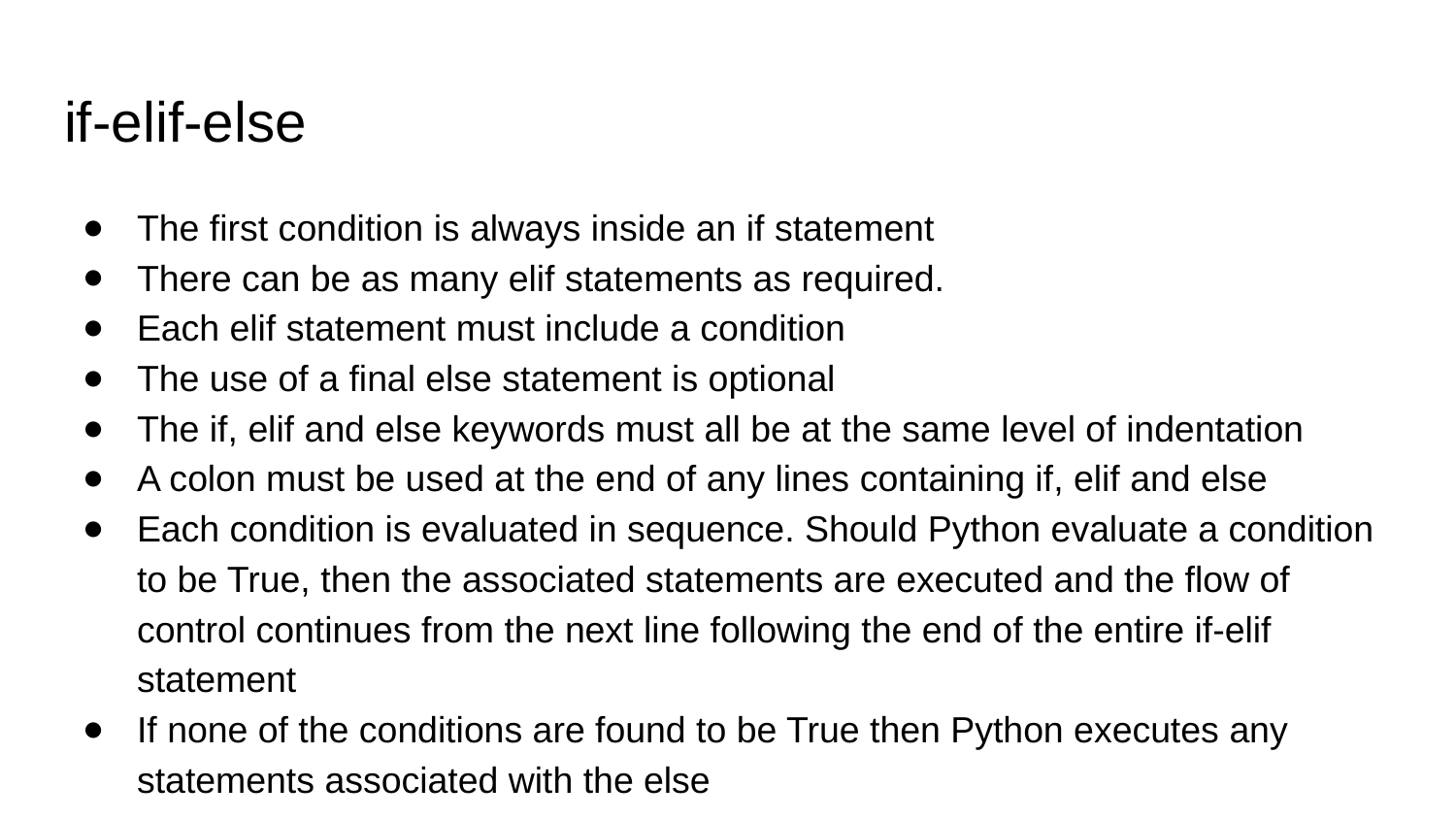

# if-elif-else
The first condition is always inside an if statement
There can be as many elif statements as required.
Each elif statement must include a condition
The use of a final else statement is optional
The if, elif and else keywords must all be at the same level of indentation
A colon must be used at the end of any lines containing if, elif and else
Each condition is evaluated in sequence. Should Python evaluate a condition to be True, then the associated statements are executed and the flow of control continues from the next line following the end of the entire if-elif statement
If none of the conditions are found to be True then Python executes any statements associated with the else